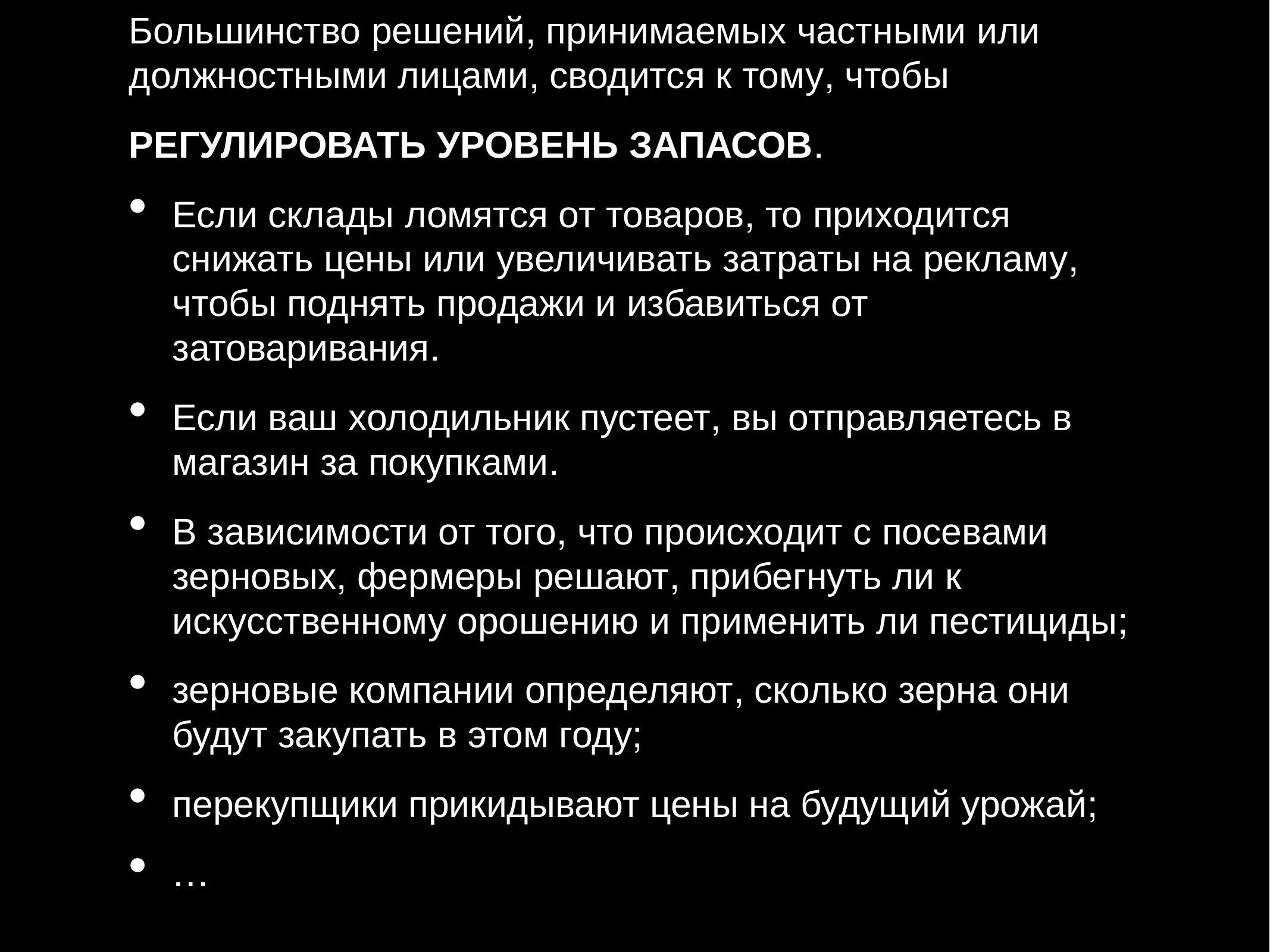

48
Большинство решений, принимаемых частными или должностными лицами, сводится к тому, чтобы
РЕГУЛИРОВАТЬ УРОВЕНЬ ЗАПАСОВ.
Если склады ломятся от товаров, то приходится снижать цены или увеличивать затраты на рекламу, чтобы поднять продажи и избавиться от затоваривания.
Если ваш холодильник пустеет, вы отправляетесь в магазин за покупками.
В зависимости от того, что происходит с посевами зерновых, фермеры решают, прибегнуть ли к искусственному орошению и применить ли пестициды;
зерновые компании определяют, сколько зерна они будут закупать в этом году;
перекупщики прикидывают цены на будущий урожай;
…